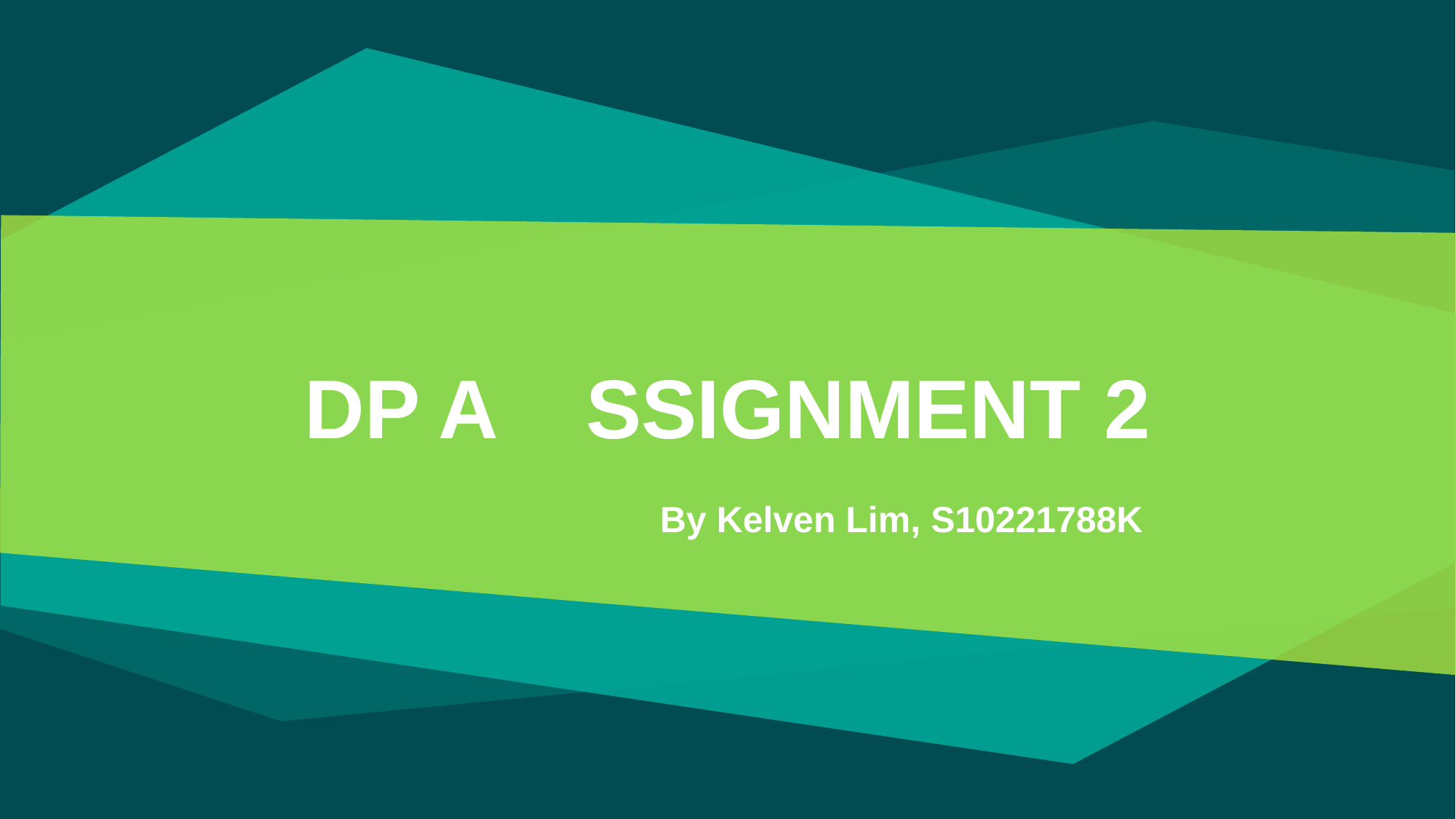

# DP A	SSIGNMENT 2
By Kelven Lim, S10221788K